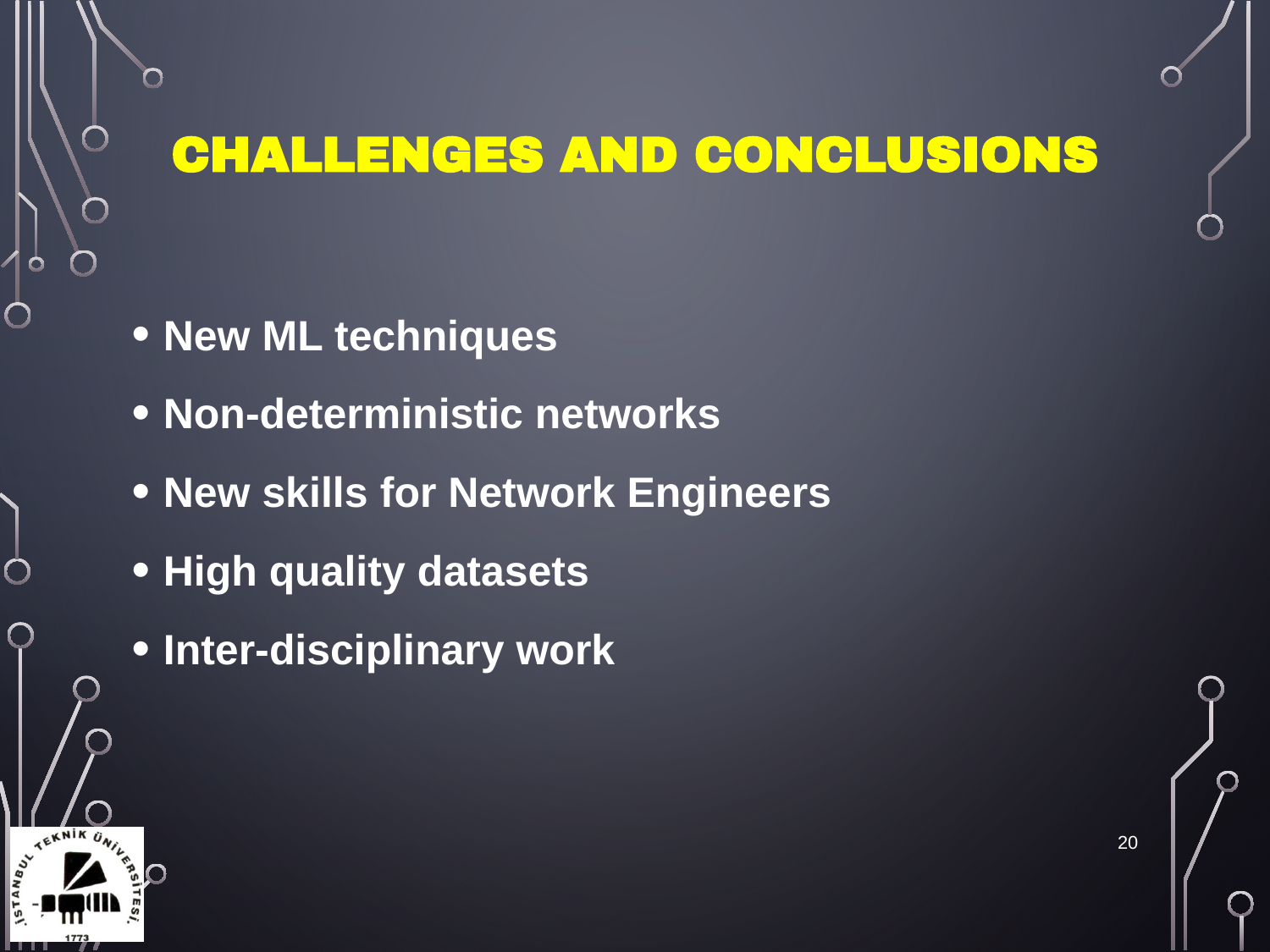

# CHALLENGES and CONCLUSIONS
New ML techniques
Non-deterministic networks
New skills for Network Engineers
High quality datasets
Inter-disciplinary work
20